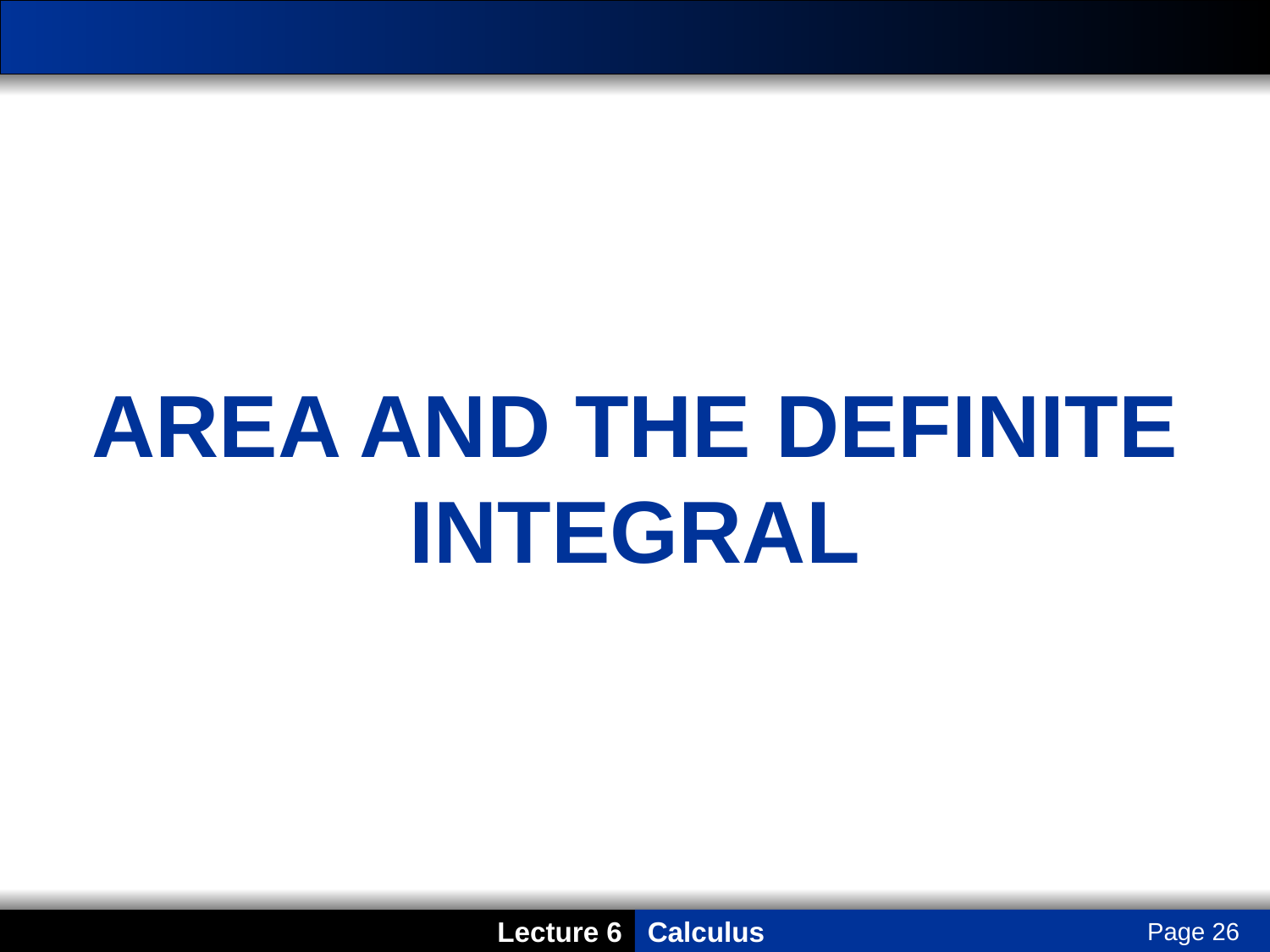

Area and the Definite Integral
Page 26